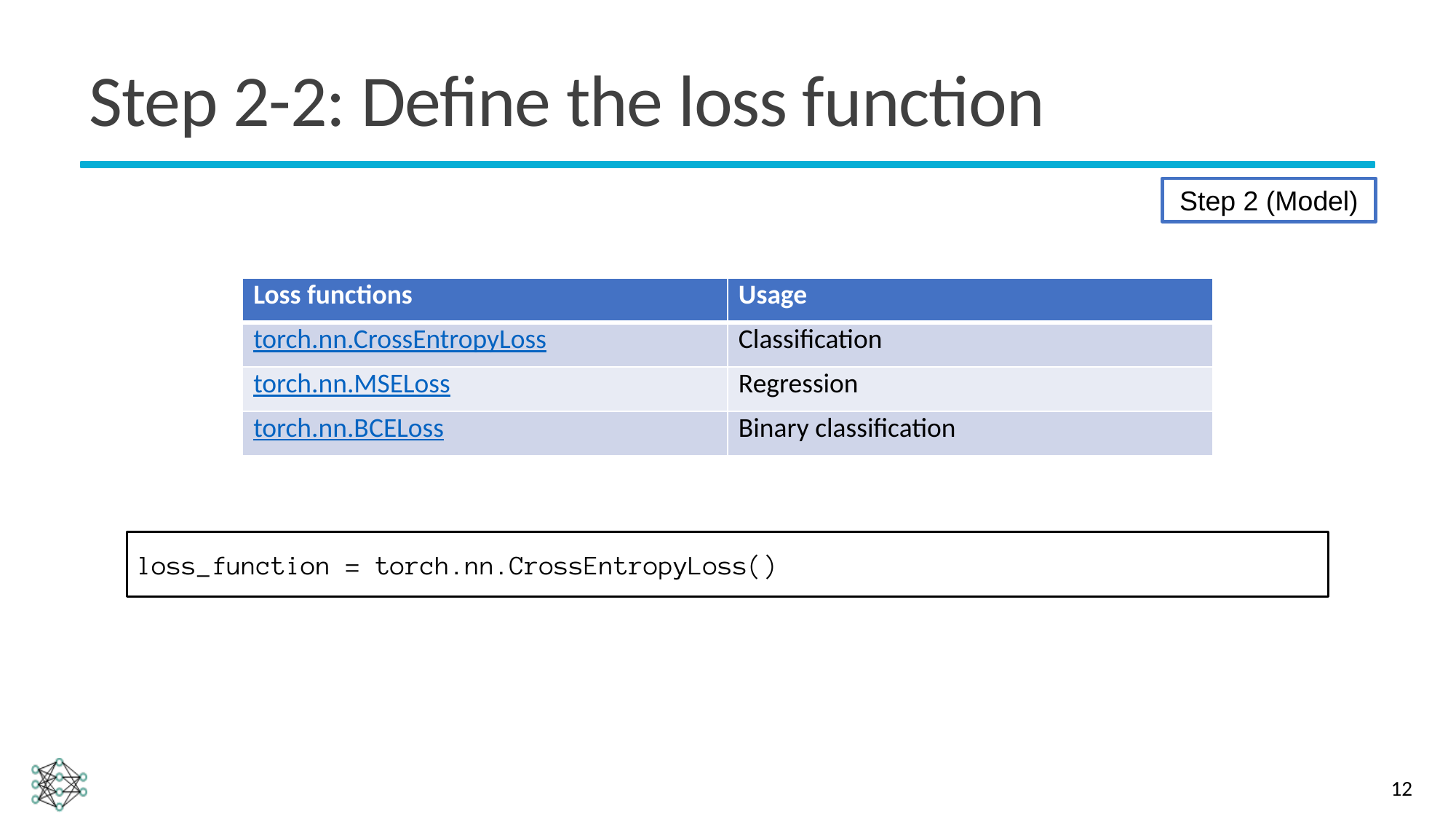

# Step 2-2: Define the loss function
Step 2 (Model)
| Loss functions | Usage |
| --- | --- |
| torch.nn.CrossEntropyLoss | Classification |
| torch.nn.MSELoss | Regression |
| torch.nn.BCELoss | Binary classification |
loss_function = torch.nn.CrossEntropyLoss()
12